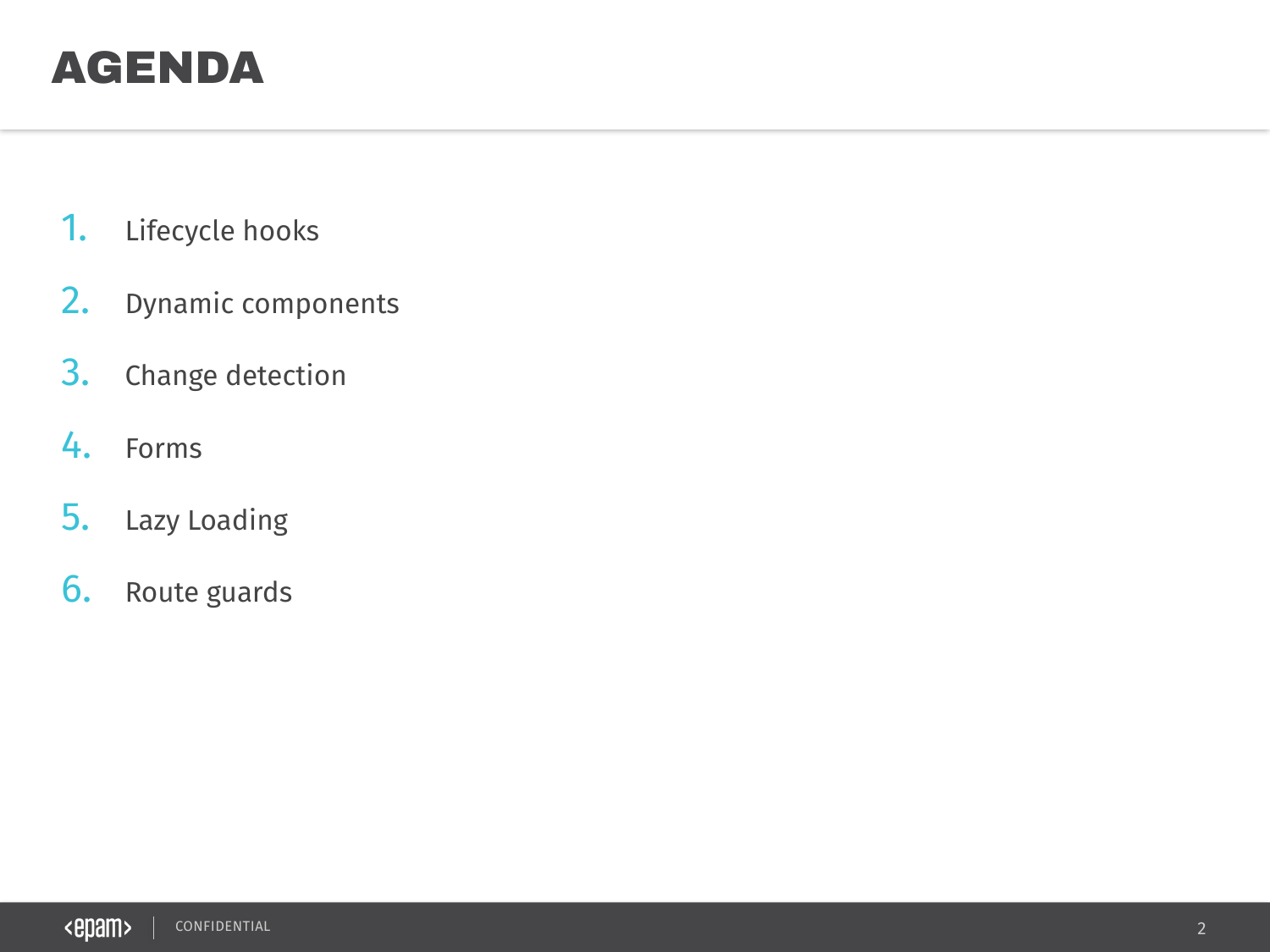

AGENDA
Lifecycle hooks
Dynamic components
Change detection
Forms
Lazy Loading
Route guards